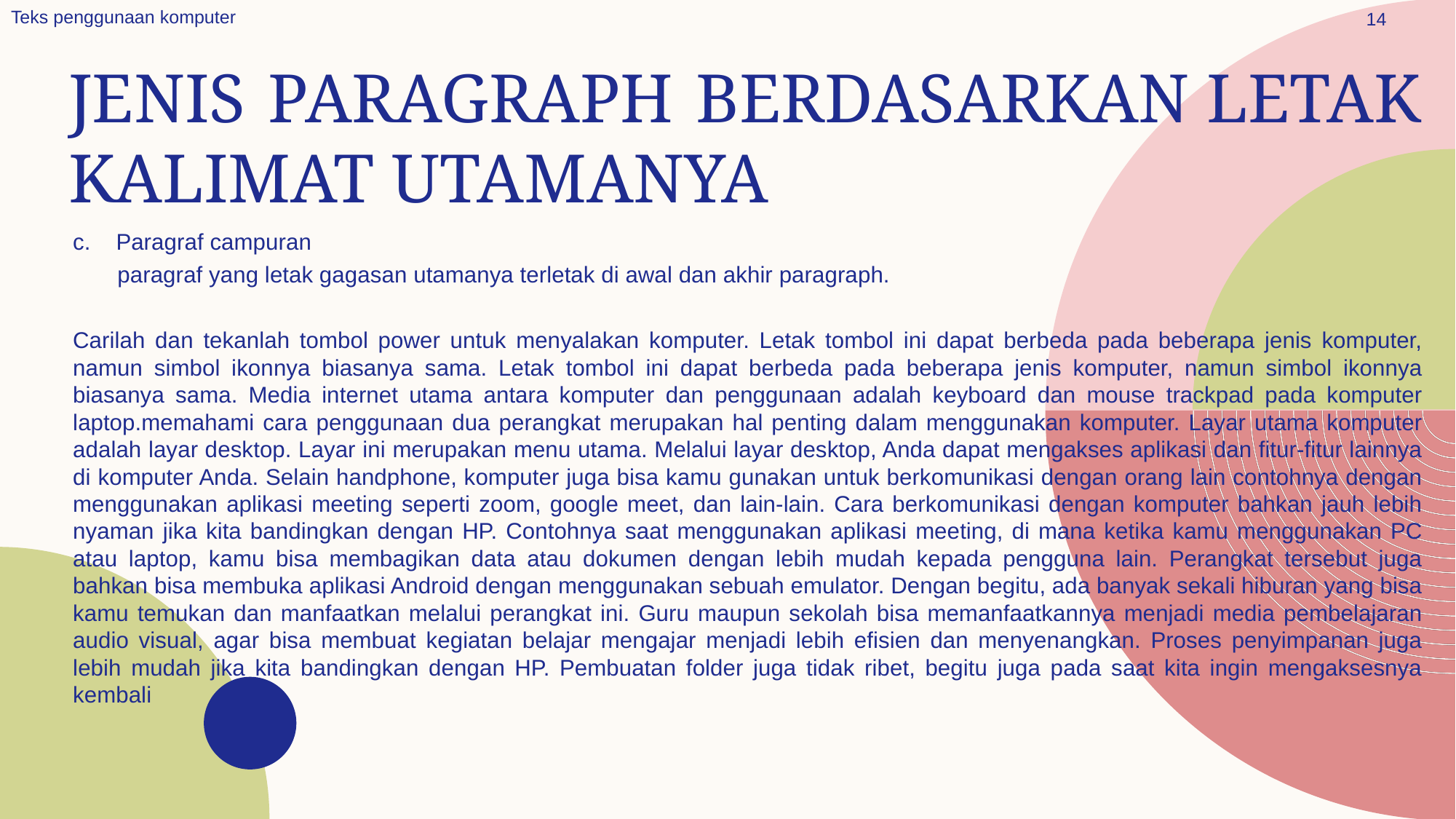

Teks penggunaan komputer
14
# Jenis paragraph berdasarkan letak kalimat utamanya
c.    Paragraf campuran
       paragraf yang letak gagasan utamanya terletak di awal dan akhir paragraph.

Carilah dan tekanlah tombol power untuk menyalakan komputer. Letak tombol ini dapat berbeda pada beberapa jenis komputer, namun simbol ikonnya biasanya sama. Letak tombol ini dapat berbeda pada beberapa jenis komputer, namun simbol ikonnya biasanya sama. Media internet utama antara komputer dan penggunaan adalah keyboard dan mouse trackpad pada komputer laptop.memahami cara penggunaan dua perangkat merupakan hal penting dalam menggunakan komputer. Layar utama komputer adalah layar desktop. Layar ini merupakan menu utama. Melalui layar desktop, Anda dapat mengakses aplikasi dan fitur-fitur lainnya di komputer Anda. Selain handphone, komputer juga bisa kamu gunakan untuk berkomunikasi dengan orang lain contohnya dengan menggunakan aplikasi meeting seperti zoom, google meet, dan lain-lain. Cara berkomunikasi dengan komputer bahkan jauh lebih nyaman jika kita bandingkan dengan HP. Contohnya saat menggunakan aplikasi meeting, di mana ketika kamu menggunakan PC atau laptop, kamu bisa membagikan data atau dokumen dengan lebih mudah kepada pengguna lain. Perangkat tersebut juga bahkan bisa membuka aplikasi Android dengan menggunakan sebuah emulator. Dengan begitu, ada banyak sekali hiburan yang bisa kamu temukan dan manfaatkan melalui perangkat ini. Guru maupun sekolah bisa memanfaatkannya menjadi media pembelajaran audio visual, agar bisa membuat kegiatan belajar mengajar menjadi lebih efisien dan menyenangkan. Proses penyimpanan juga lebih mudah jika kita bandingkan dengan HP. Pembuatan folder juga tidak ribet, begitu juga pada saat kita ingin mengaksesnya kembali